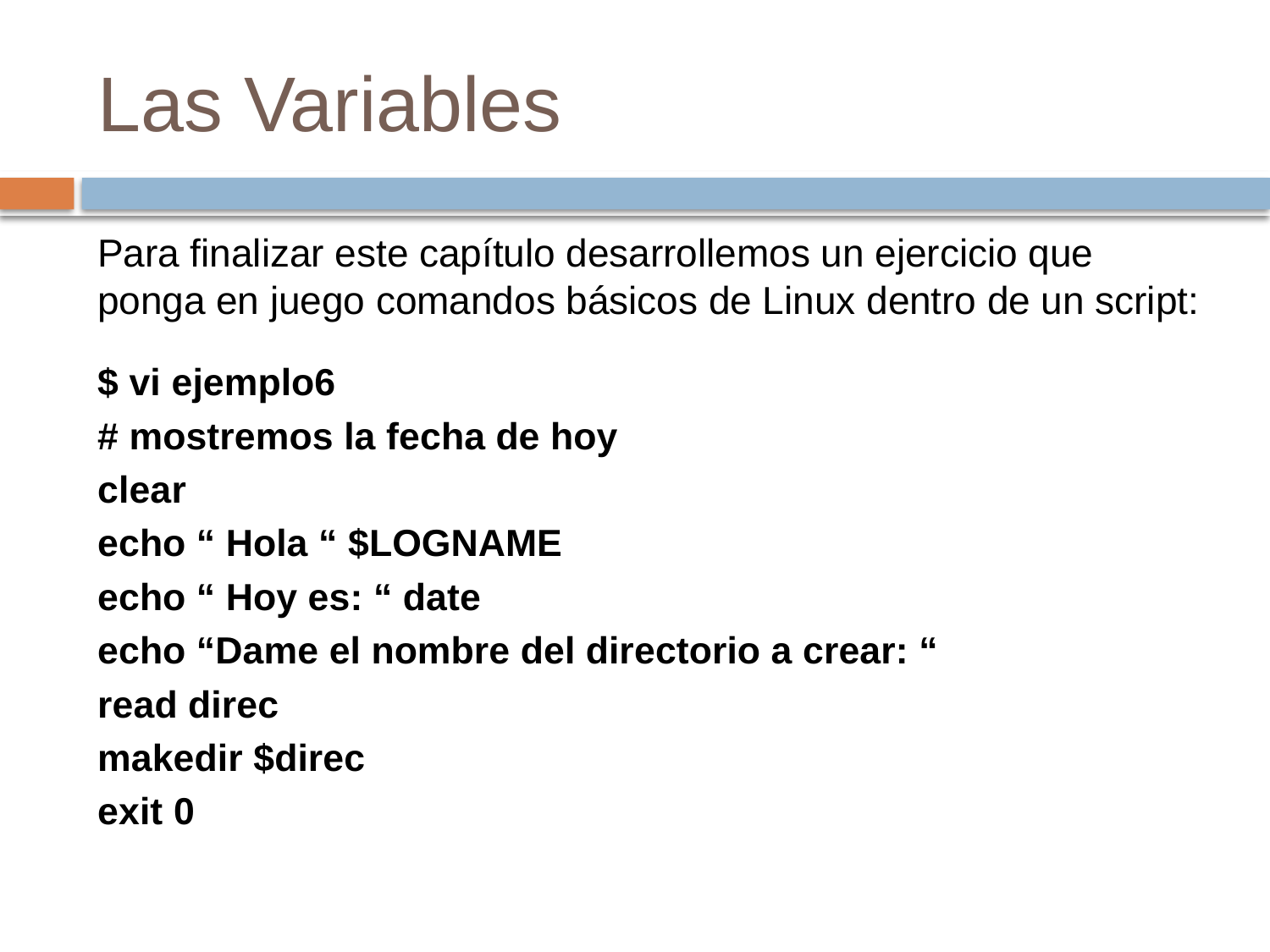

# Las Variables
Para finalizar este capítulo desarrollemos un ejercicio que ponga en juego comandos básicos de Linux dentro de un script:

$ vi ejemplo6
# mostremos la fecha de hoy
clear
echo “ Hola “ $LOGNAME
echo “ Hoy es: “ date
echo “Dame el nombre del directorio a crear: “
read direc
makedir $direc
exit 0